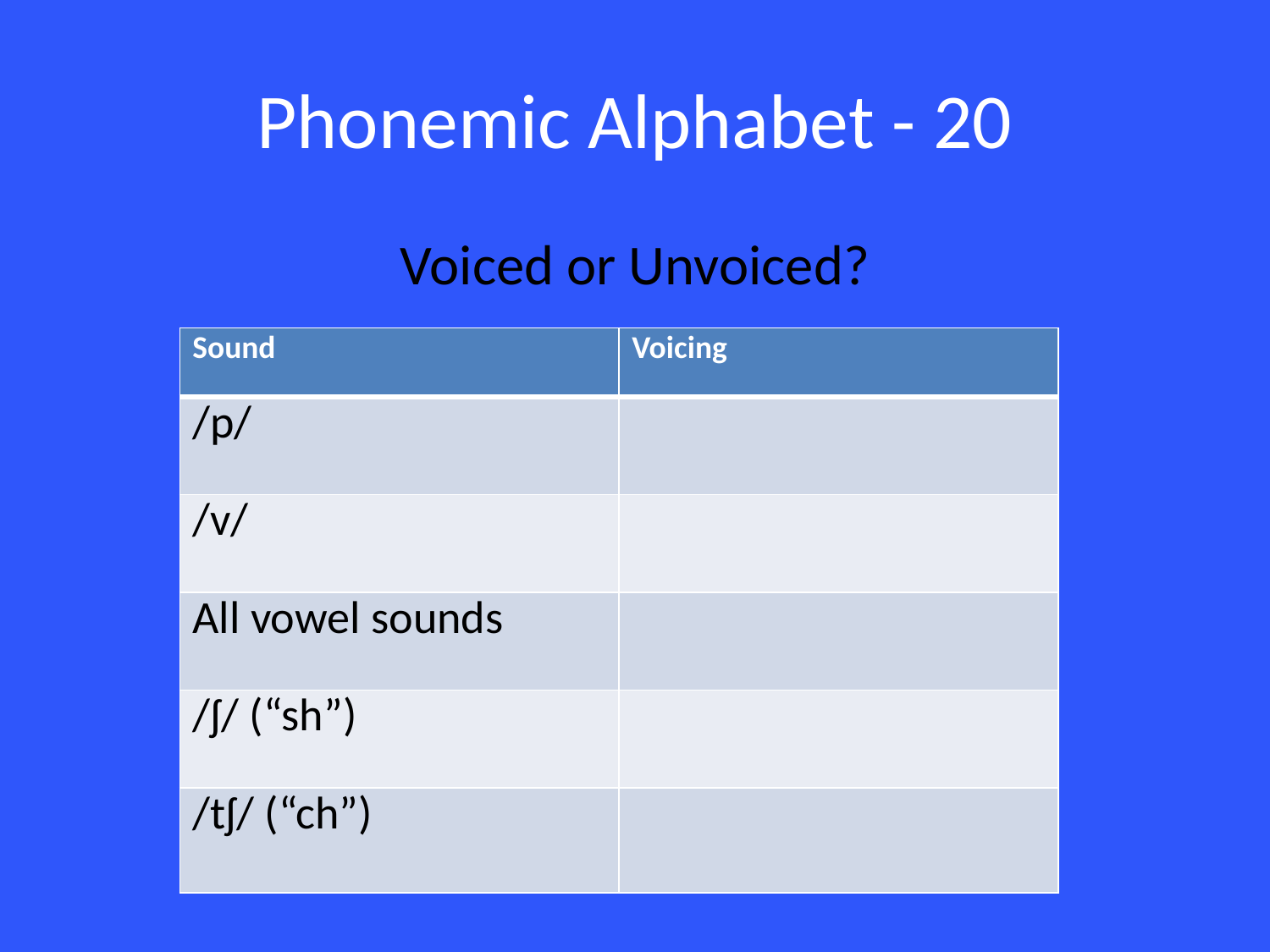

# Phonemic Alphabet - 20
Voiced or Unvoiced?

| Sound | Voicing |
| --- | --- |
| /p/ |  |
| /v/ |  |
| All vowel sounds |  |
| /ʃ/ (“sh”) |  |
| /tʃ/ (“ch”) |  |